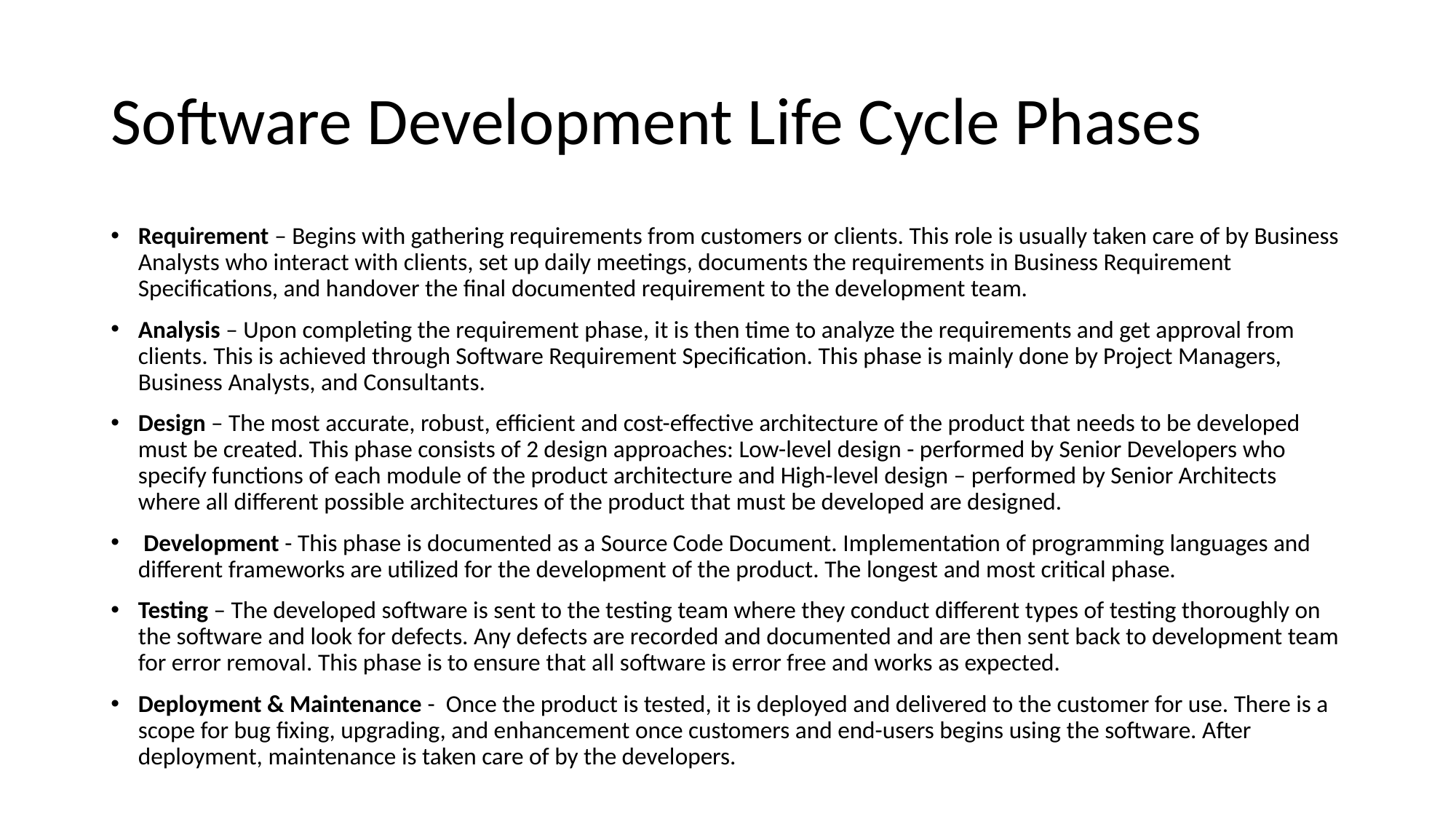

# Software Development Life Cycle Phases
Requirement – Begins with gathering requirements from customers or clients. This role is usually taken care of by Business Analysts who interact with clients, set up daily meetings, documents the requirements in Business Requirement Specifications, and handover the final documented requirement to the development team.
Analysis – Upon completing the requirement phase, it is then time to analyze the requirements and get approval from clients. This is achieved through Software Requirement Specification. This phase is mainly done by Project Managers, Business Analysts, and Consultants.
Design – The most accurate, robust, efficient and cost-effective architecture of the product that needs to be developed must be created. This phase consists of 2 design approaches: Low-level design - performed by Senior Developers who specify functions of each module of the product architecture and High-level design – performed by Senior Architects where all different possible architectures of the product that must be developed are designed.
 Development - This phase is documented as a Source Code Document. Implementation of programming languages and different frameworks are utilized for the development of the product. The longest and most critical phase.
Testing – The developed software is sent to the testing team where they conduct different types of testing thoroughly on the software and look for defects. Any defects are recorded and documented and are then sent back to development team for error removal. This phase is to ensure that all software is error free and works as expected.
Deployment & Maintenance -  Once the product is tested, it is deployed and delivered to the customer for use. There is a scope for bug fixing, upgrading, and enhancement once customers and end-users begins using the software. After deployment, maintenance is taken care of by the developers.